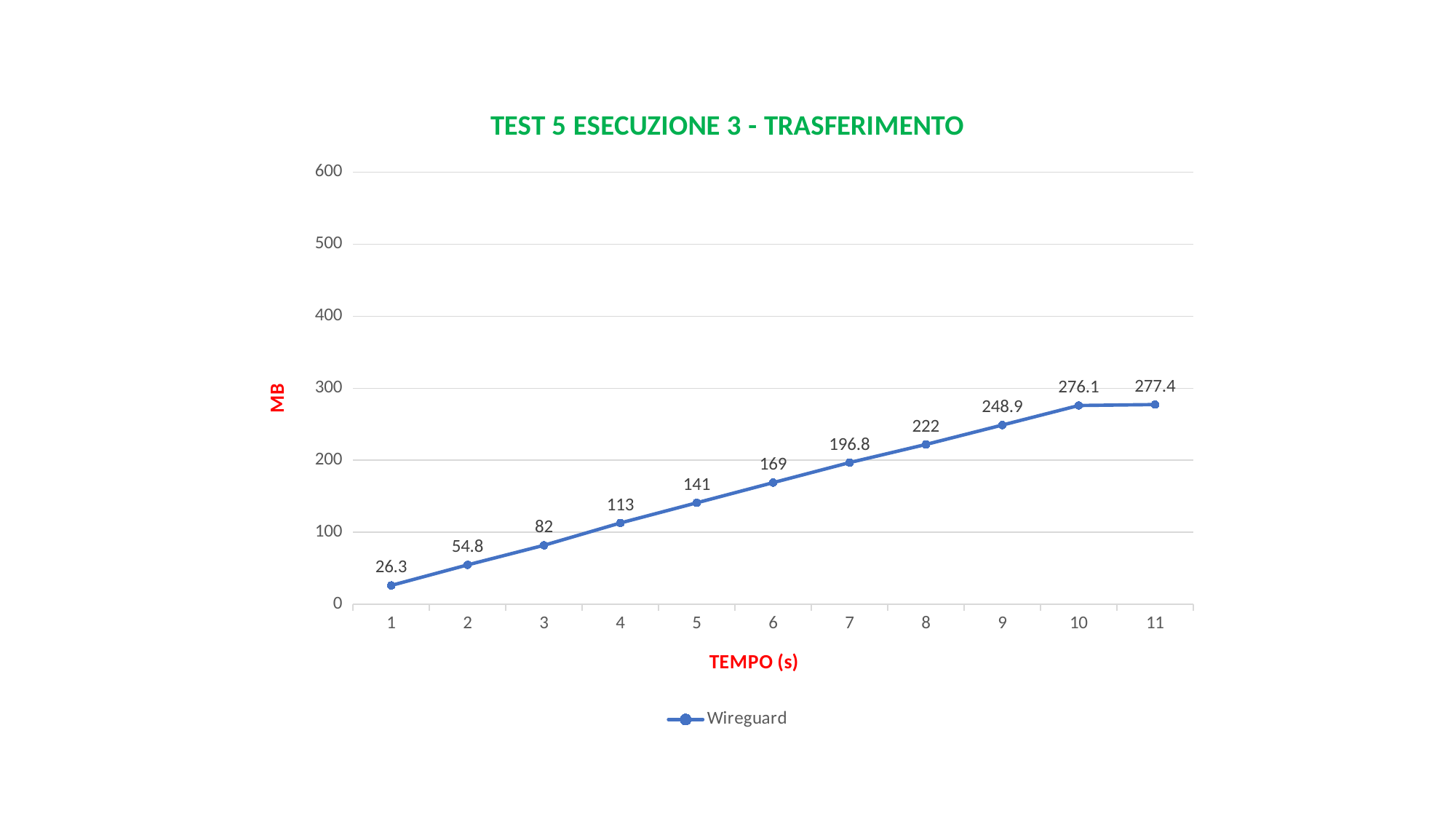

### Chart: TEST 5 ESECUZIONE 3 - TRASFERIMENTO

| Category | Wireguard |
|---|---|
| 1 | 26.3 |
| 2 | 54.8 |
| 3 | 82.0 |
| 4 | 113.0 |
| 5 | 141.0 |
| 6 | 169.0 |
| 7 | 196.8 |
| 8 | 222.0 |
| 9 | 248.9 |
| 10 | 276.1 |
| 11 | 277.4 |